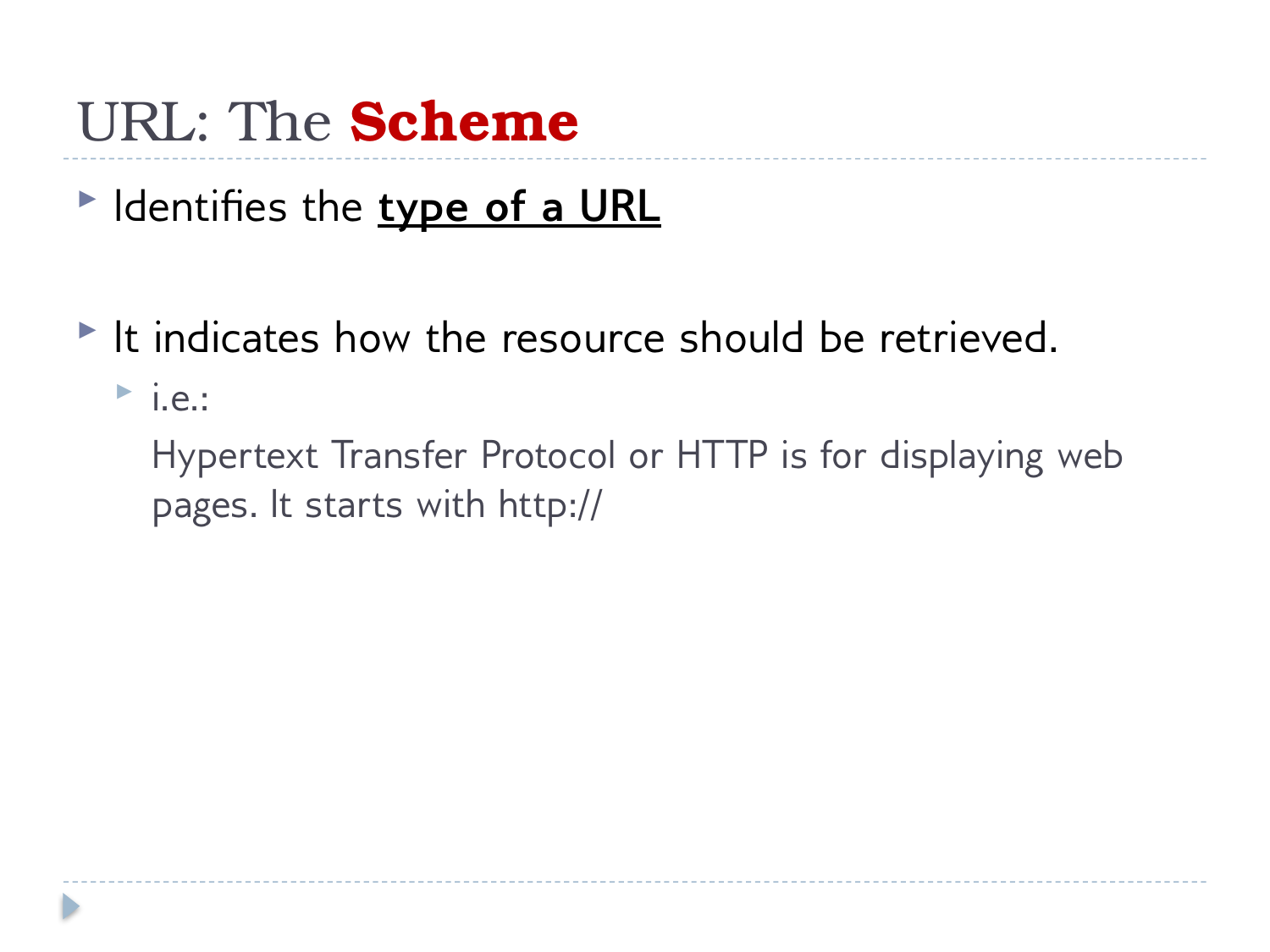

# URL: The Scheme
Identifies the type of a URL

It indicates how the resource should be retrieved.
i.e.:
	Hypertext Transfer Protocol or HTTP is for displaying web pages. It starts with http://